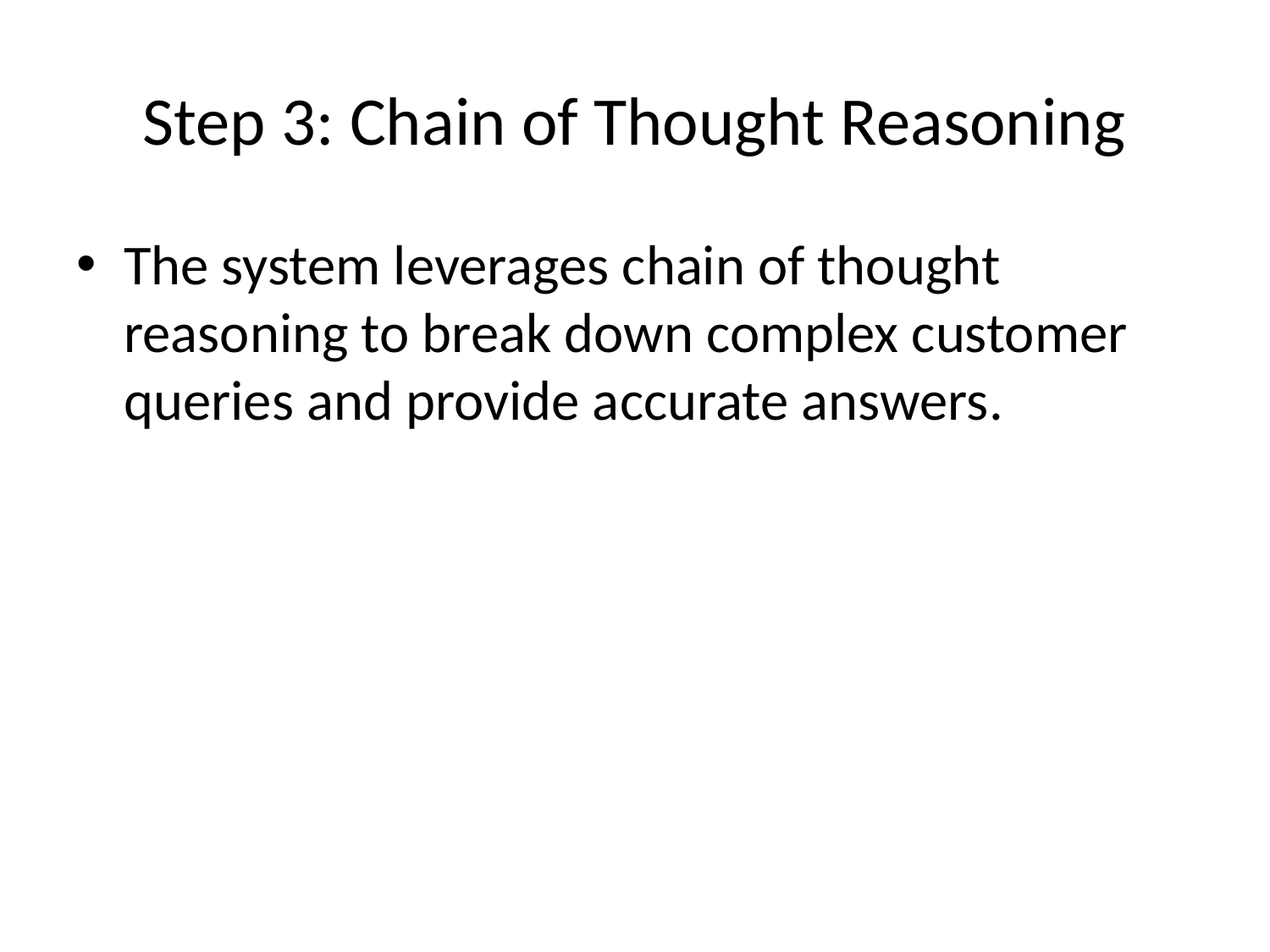

# Step 3: Chain of Thought Reasoning
The system leverages chain of thought reasoning to break down complex customer queries and provide accurate answers.